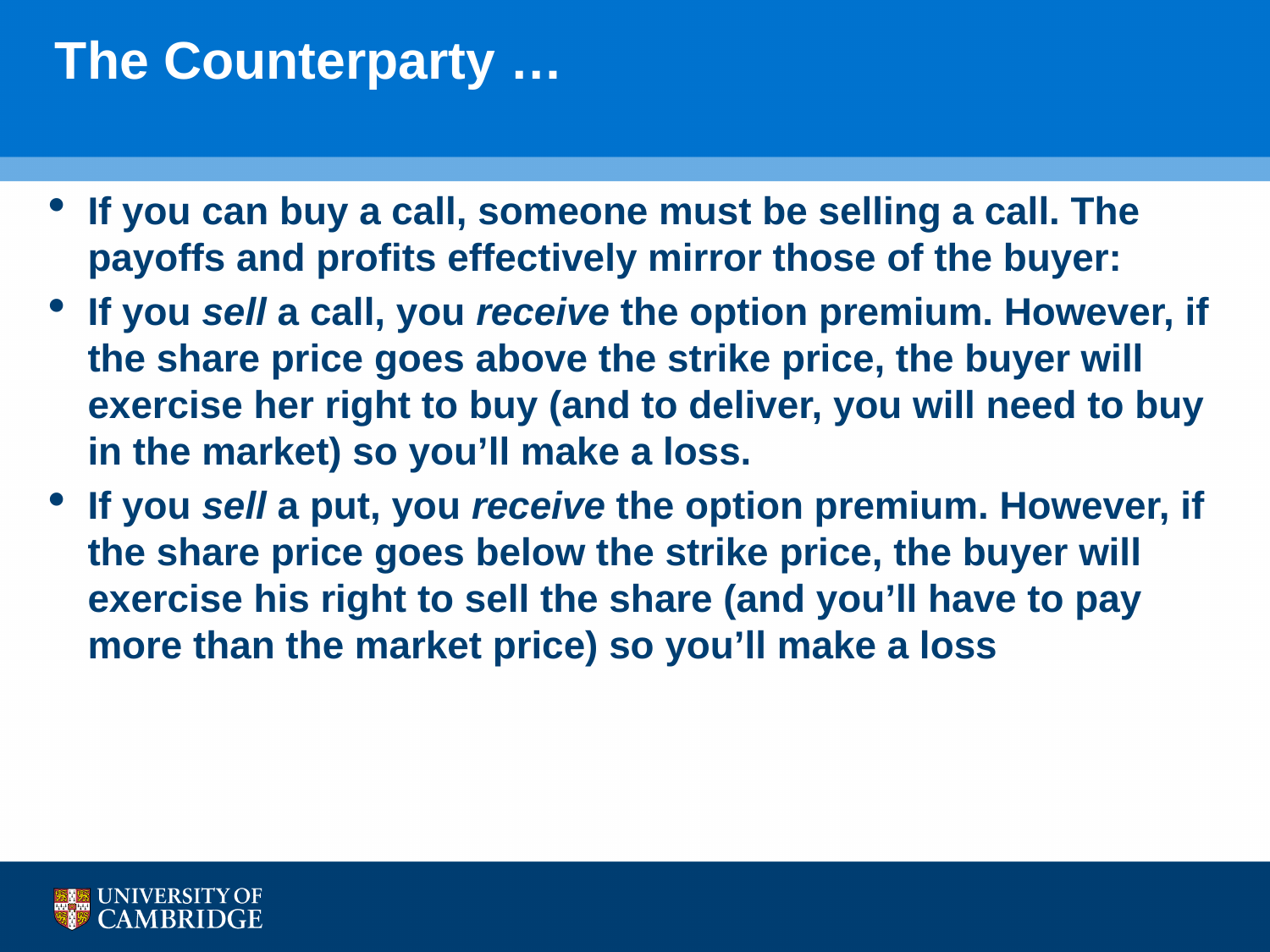

# The Counterparty …
If you can buy a call, someone must be selling a call. The payoffs and profits effectively mirror those of the buyer:
If you sell a call, you receive the option premium. However, if the share price goes above the strike price, the buyer will exercise her right to buy (and to deliver, you will need to buy in the market) so you’ll make a loss.
If you sell a put, you receive the option premium. However, if the share price goes below the strike price, the buyer will exercise his right to sell the share (and you’ll have to pay more than the market price) so you’ll make a loss